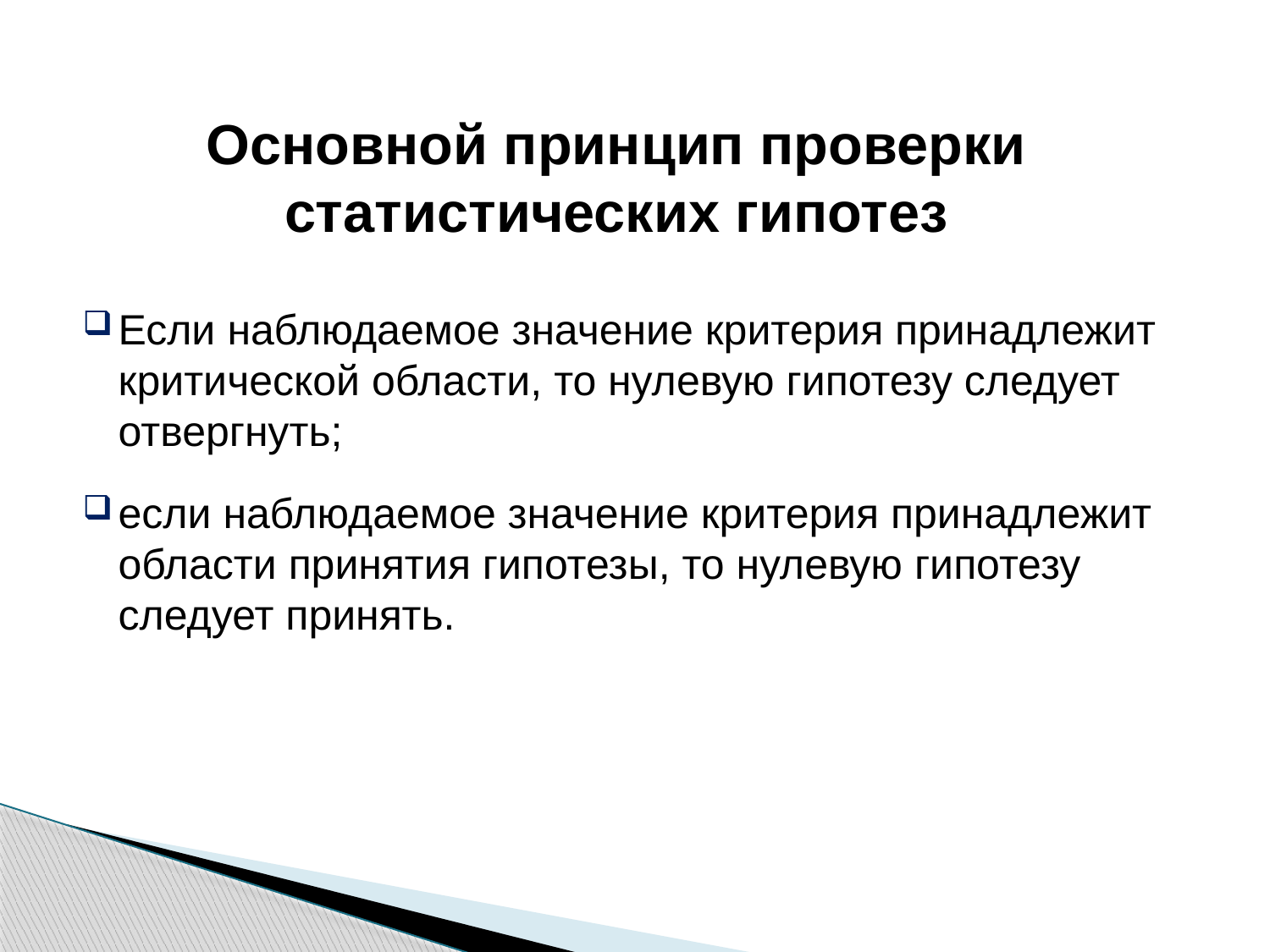

# Основной принцип проверки статистических гипотез
Если наблюдаемое значение критерия принадлежит критической области, то нулевую гипотезу следует отвергнуть;
если наблюдаемое значение критерия принадлежит области принятия гипотезы, то нулевую гипотезу следует принять.